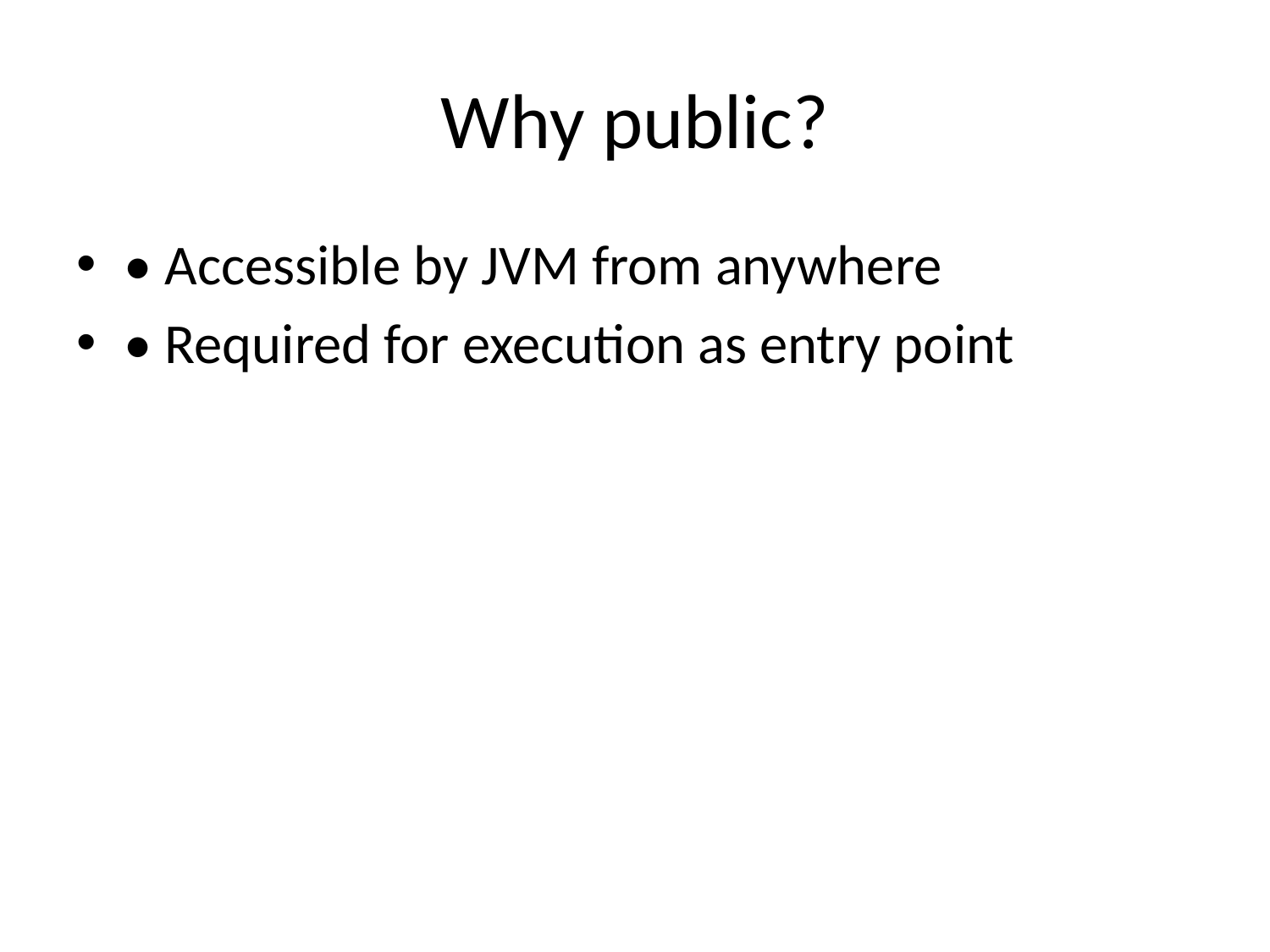

# Why public?
• Accessible by JVM from anywhere
• Required for execution as entry point